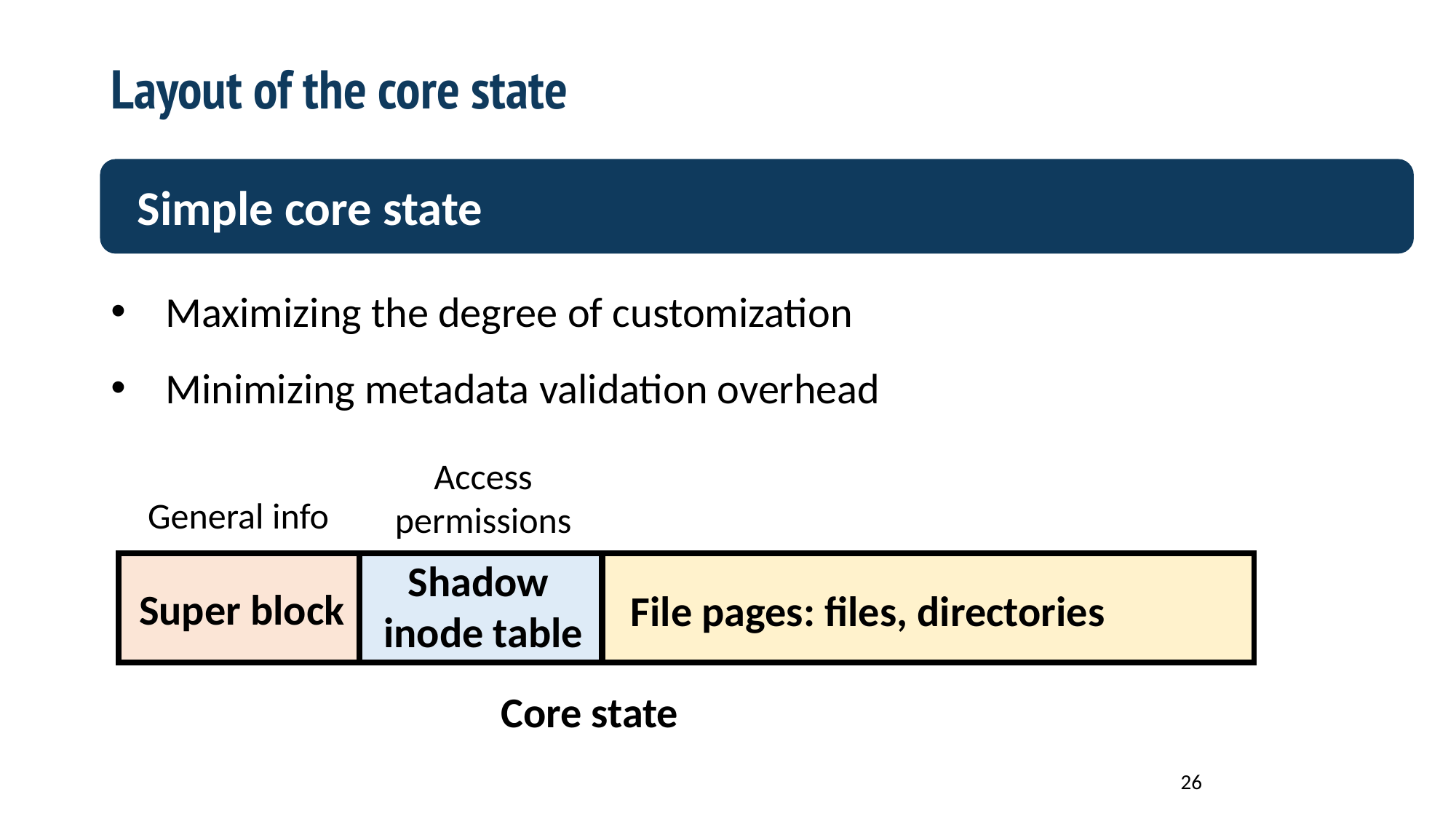

Layout of the core state
Simple core state

Maximizing the degree of customization
Minimizing metadata validation overhead

Access permissions
General info
Shadow
inode table

Super block
File pages: files, directories
Core state
26